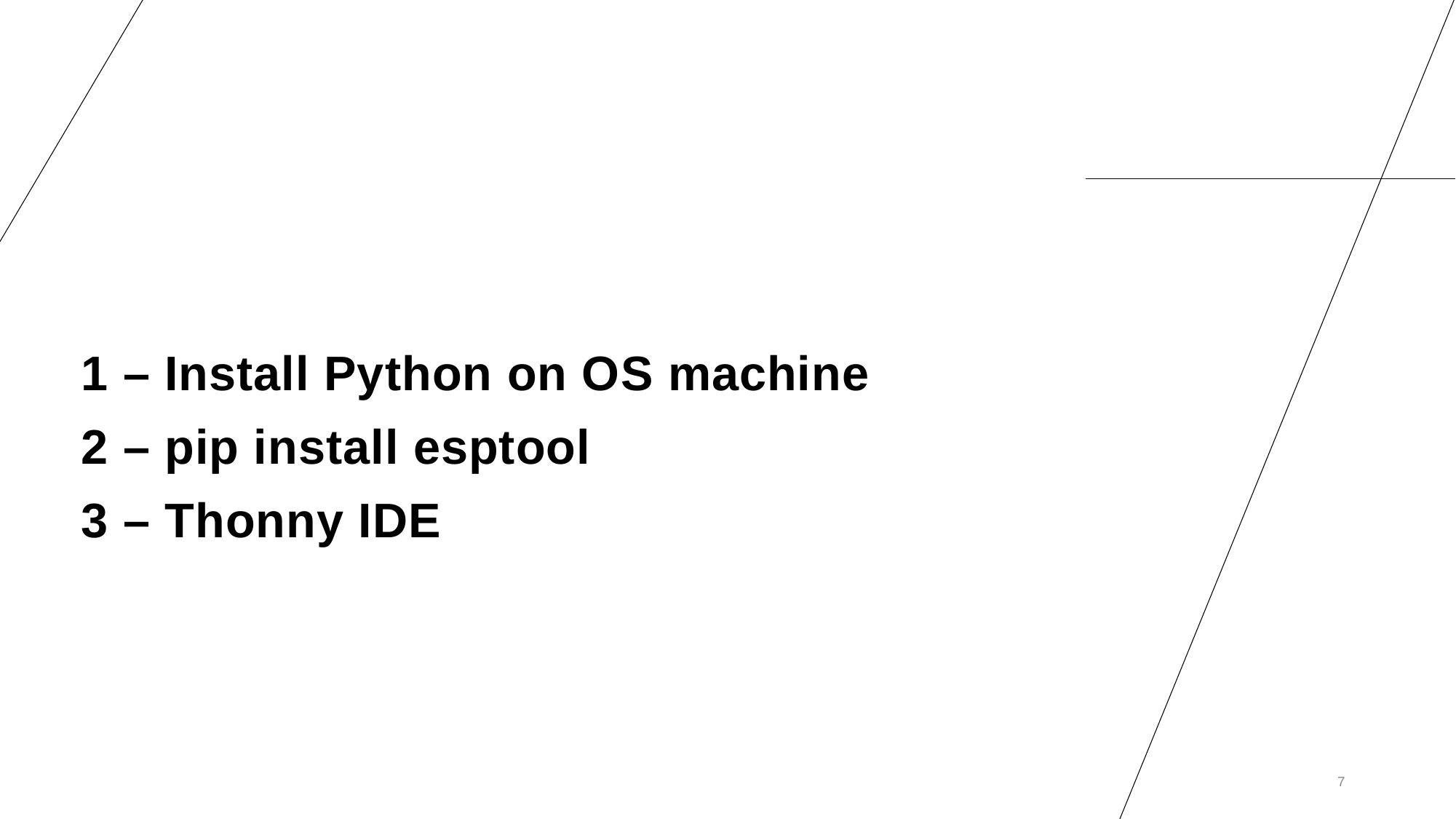

1 – Install Python on OS machine
2 – pip install esptool
3 – Thonny IDE
7